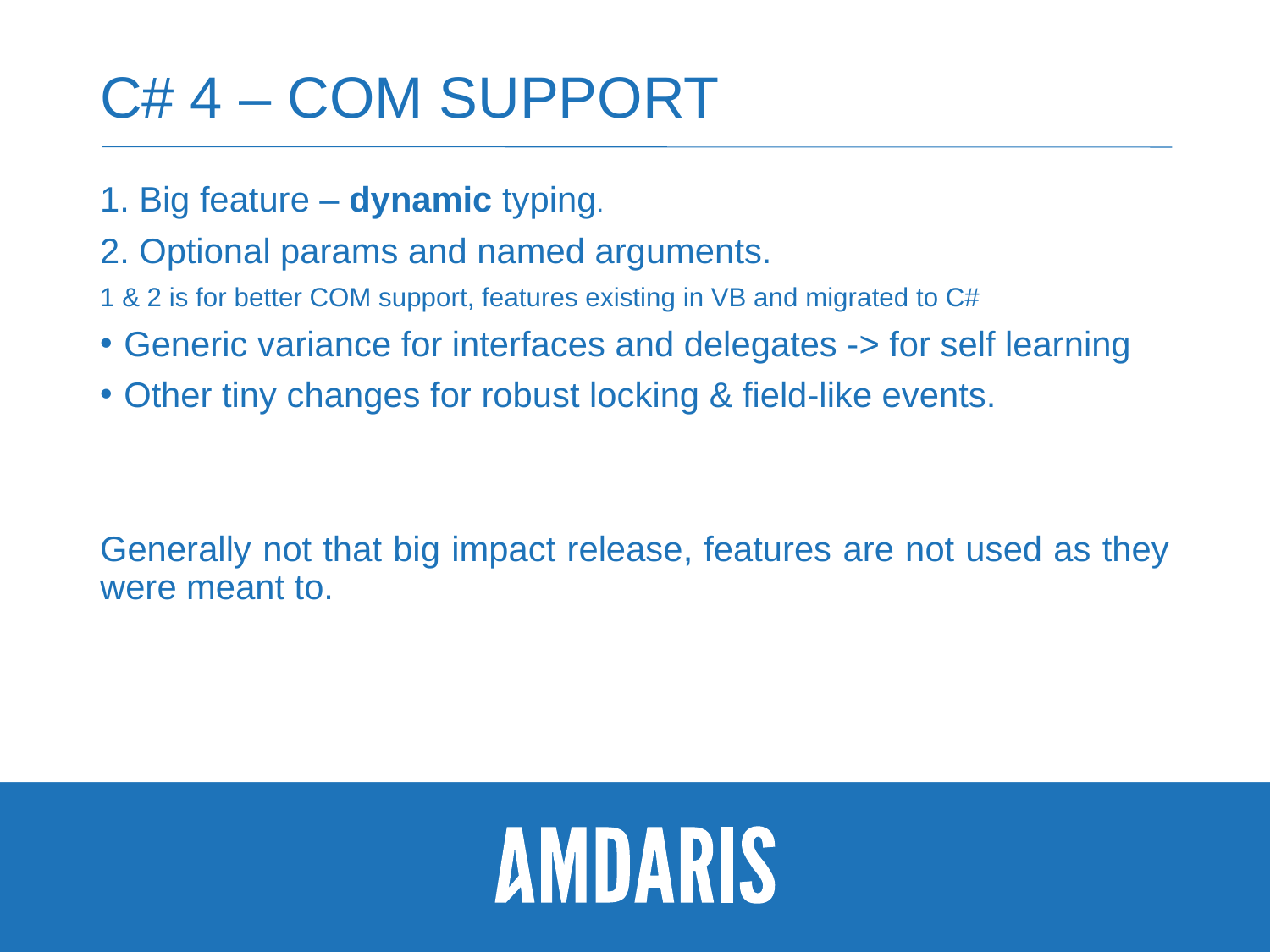

# C# 4 – COM support
1. Big feature – dynamic typing.
2. Optional params and named arguments.
1 & 2 is for better COM support, features existing in VB and migrated to C#
Generic variance for interfaces and delegates -> for self learning
Other tiny changes for robust locking & field-like events.

Generally not that big impact release, features are not used as they were meant to.